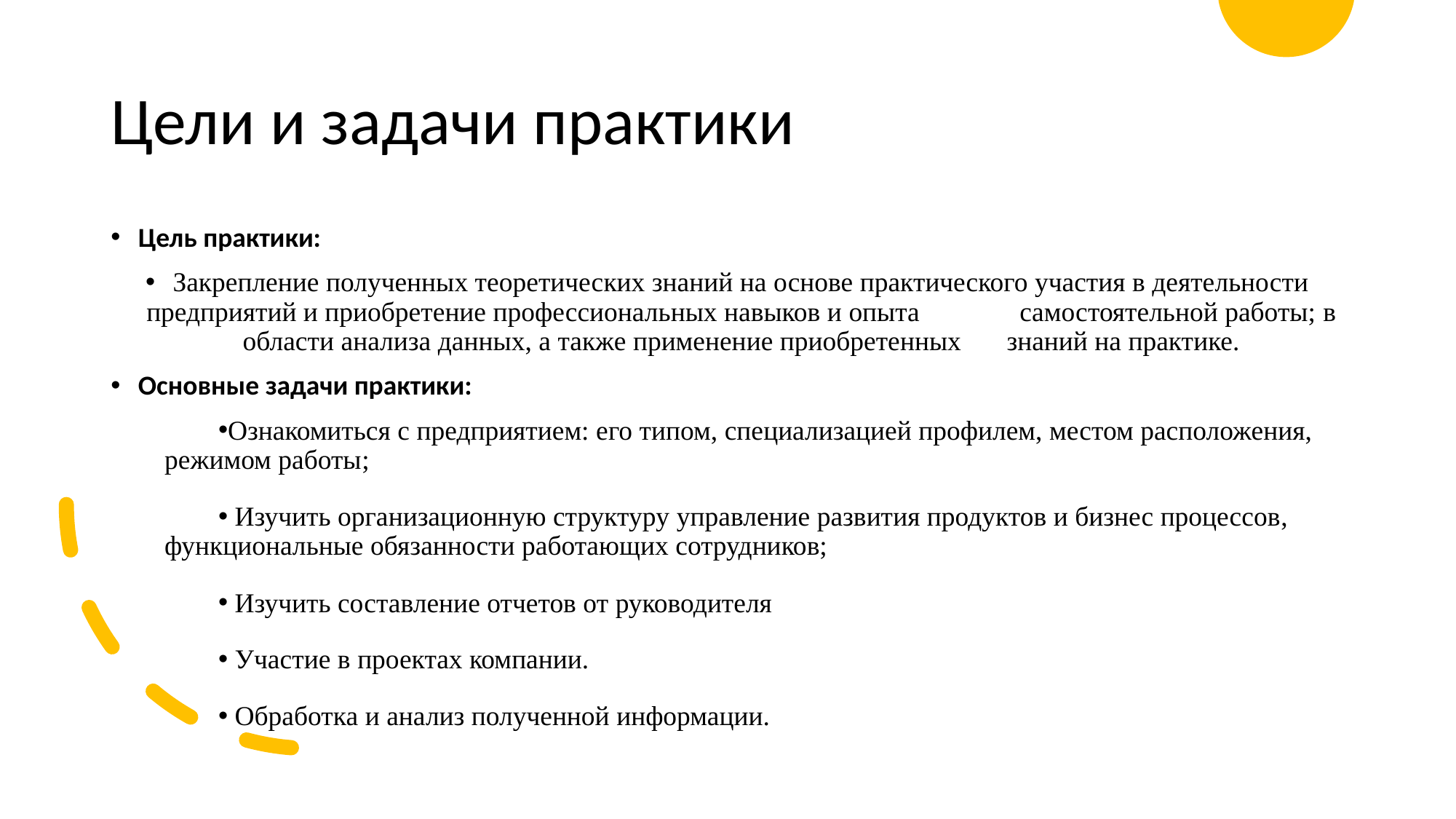

# Цели и задачи практики
Цель практики:
Закрепление полученных теоретических знаний на основе практического участия в деятельности предприятий и приобретение профессиональных навыков и опыта 	самостоятельной работы; в области анализа данных, а также применение приобретенных 	знаний на практике.
Основные задачи практики:
Ознакомиться с предприятием: его типом, специализацией профилем, местом расположения, режимом работы;
 Изучить организационную структуру управление развития продуктов и бизнес процессов, функциональные обязанности работающих сотрудников;
 Изучить составление отчетов от руководителя
 Участие в проектах компании.
 Обработка и анализ полученной информации.